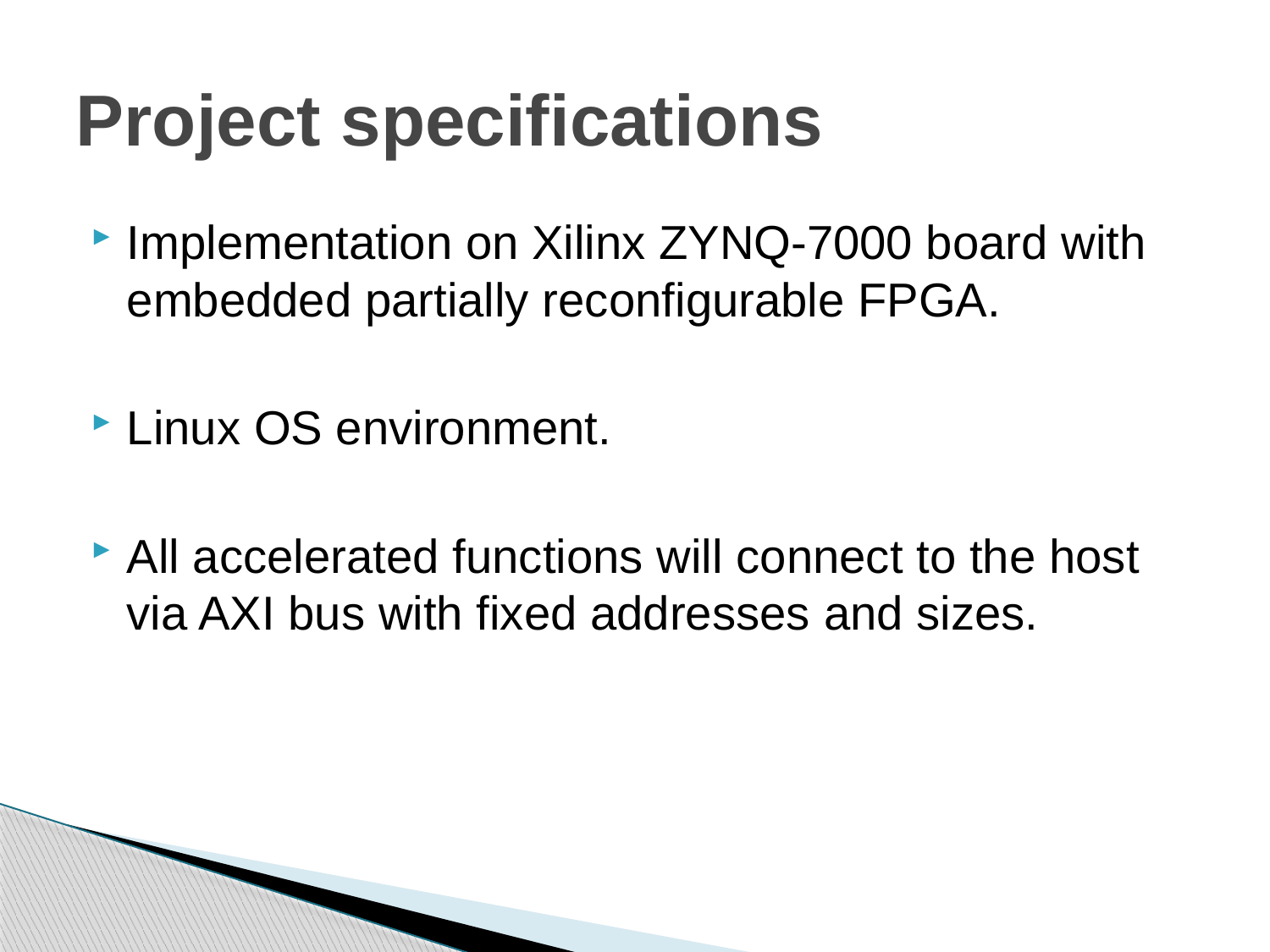

# Project specifications
Implementation on Xilinx ZYNQ-7000 board with embedded partially reconfigurable FPGA.

Linux OS environment.

All accelerated functions will connect to the host via AXI bus with fixed addresses and sizes.